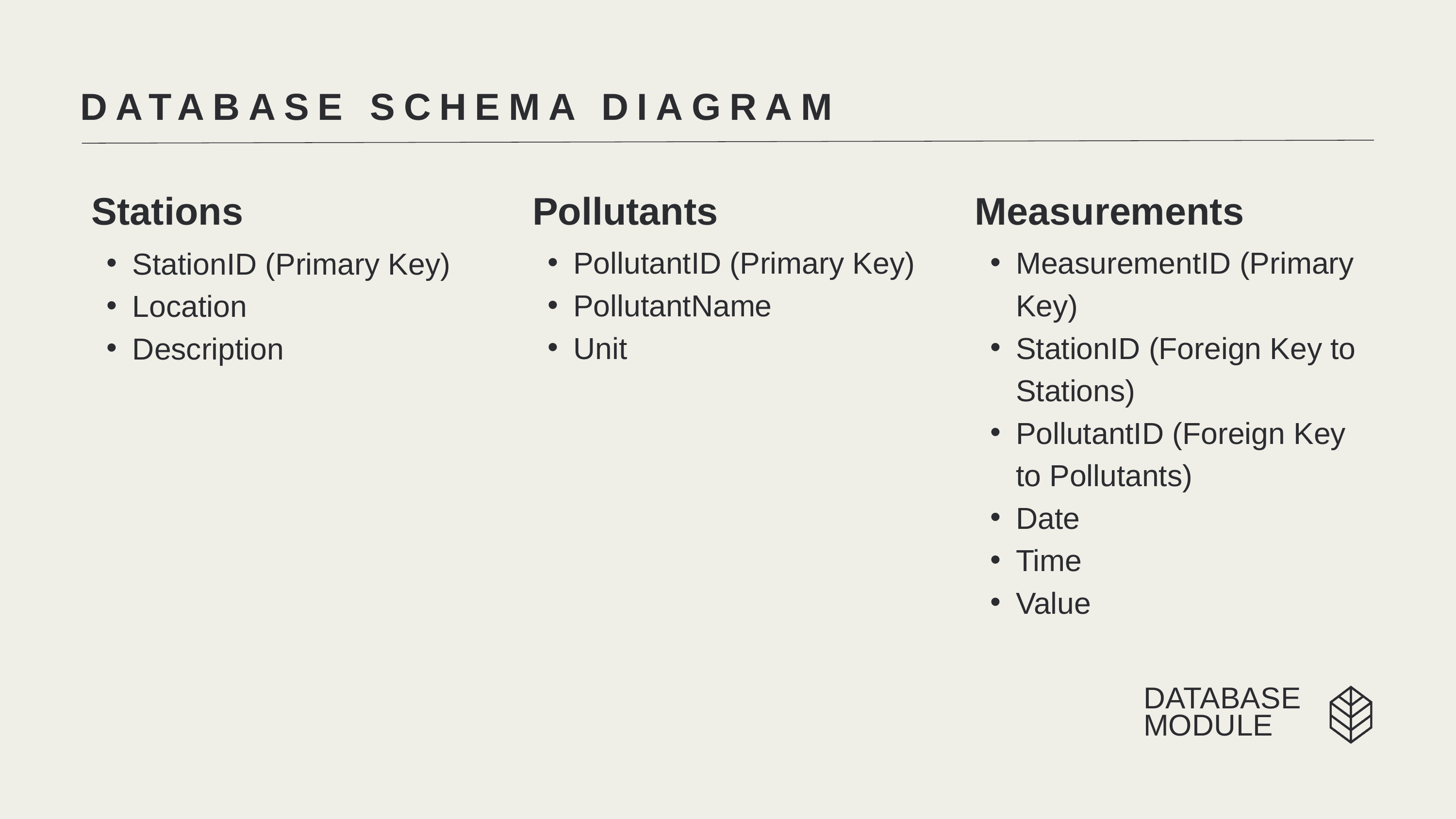

DATABASE SCHEMA DIAGRAM

 Stations
StationID (Primary Key)
Location
Description

 Pollutants
PollutantID (Primary Key)
PollutantName
Unit

 Measurements
MeasurementID (Primary Key)
StationID (Foreign Key to Stations)
PollutantID (Foreign Key to Pollutants)
Date
Time
Value

DATABASE MODULE